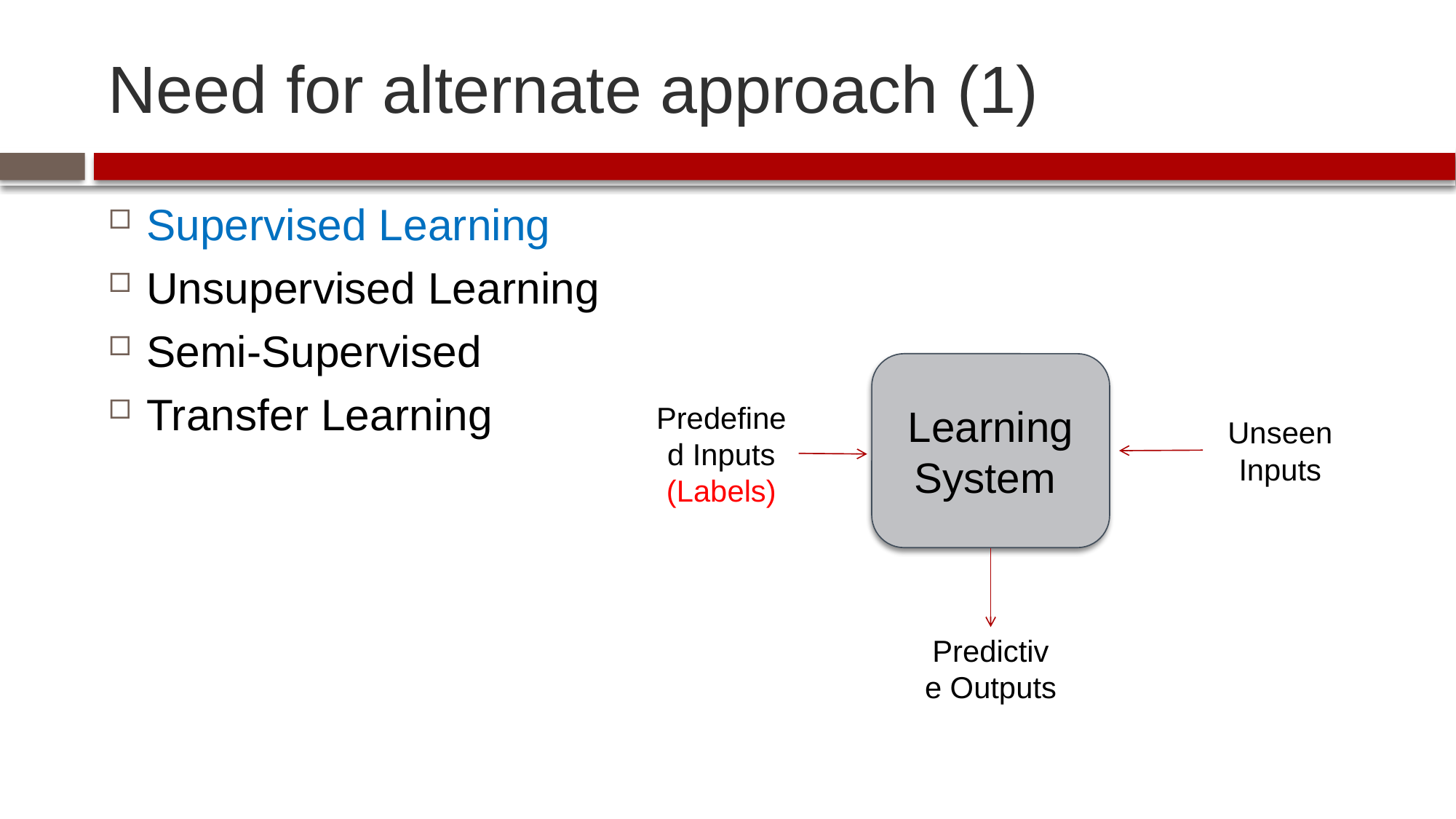

# Need for alternate approach (1)
Supervised Learning
Unsupervised Learning
Semi-Supervised
Transfer Learning

Learning
System
Predefined Inputs (Labels)
Unseen
Inputs
Predictive Outputs